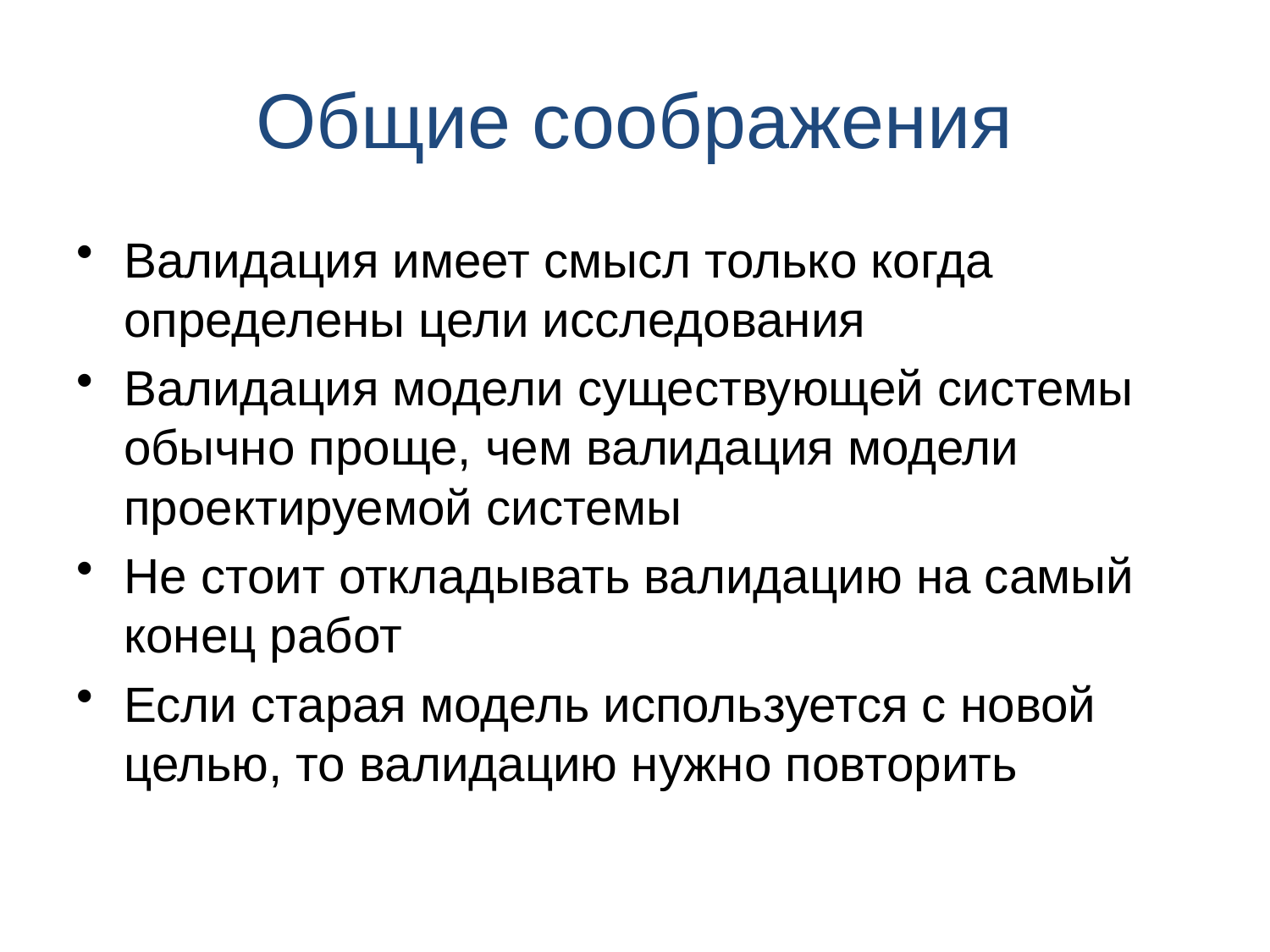

# Общие соображения
Валидация имеет смысл только когда определены цели исследования
Валидация модели существующей системы обычно проще, чем валидация модели проектируемой системы
Не стоит откладывать валидацию на самый конец работ
Если старая модель используется с новой целью, то валидацию нужно повторить